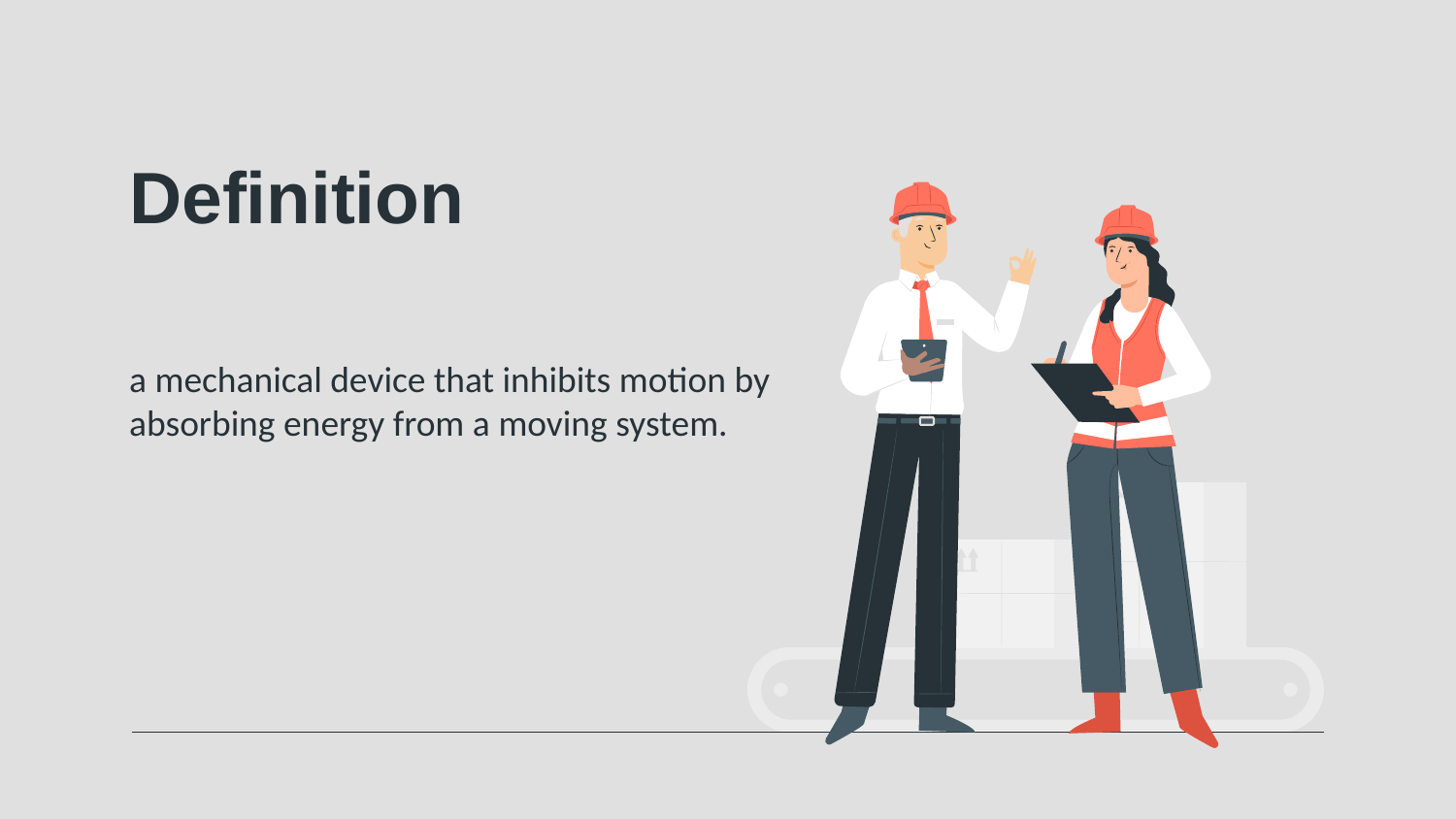

# Definition

a mechanical device that inhibits motion by absorbing energy from a moving system.